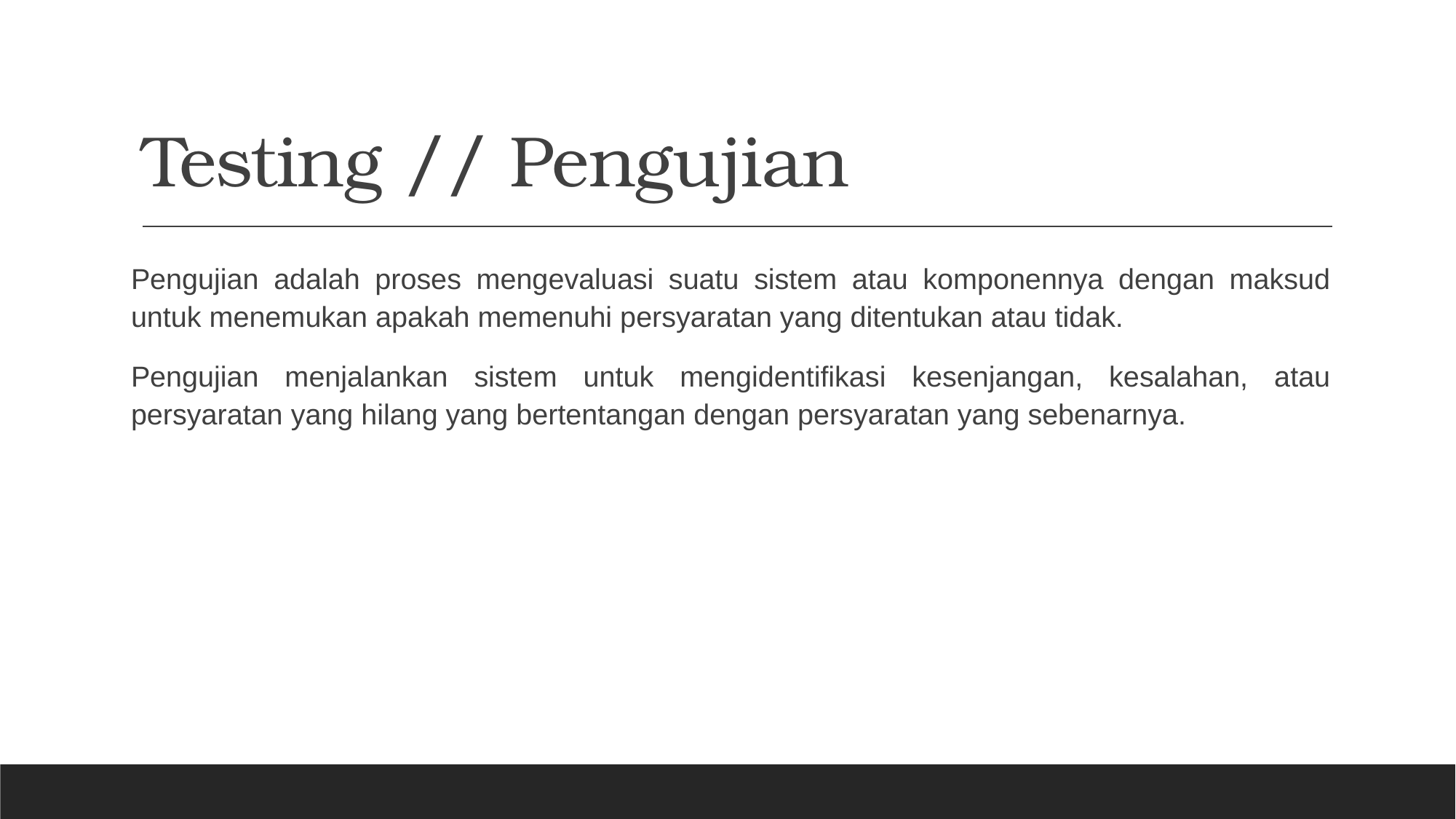

# Testing // Pengujian
Pengujian adalah proses mengevaluasi suatu sistem atau komponennya dengan maksud untuk menemukan apakah memenuhi persyaratan yang ditentukan atau tidak.
Pengujian menjalankan sistem untuk mengidentifikasi kesenjangan, kesalahan, atau persyaratan yang hilang yang bertentangan dengan persyaratan yang sebenarnya.